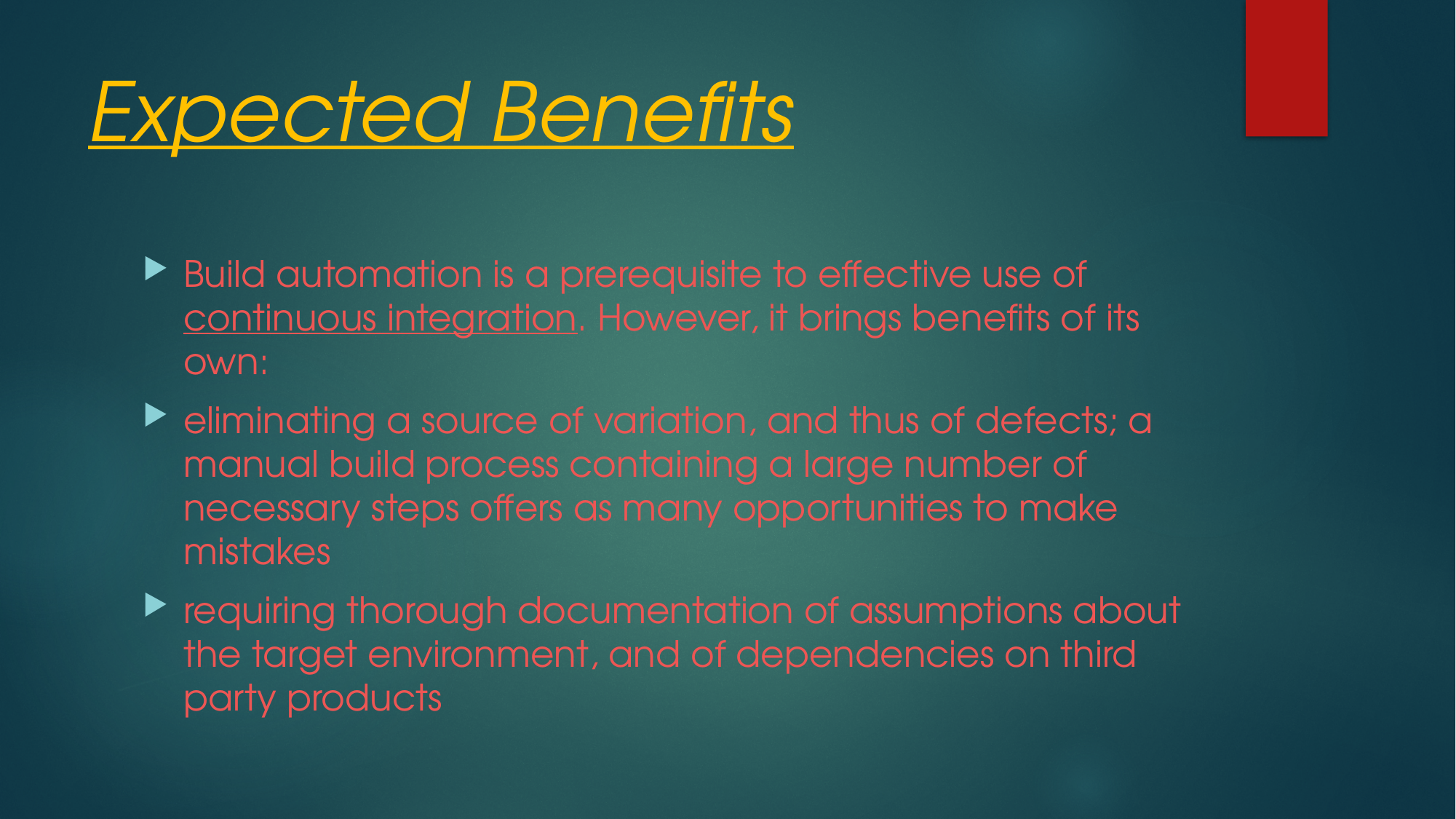

# Expected Benefits
Build automation is a prerequisite to effective use of continuous integration. However, it brings benefits of its own:
eliminating a source of variation, and thus of defects; a manual build process containing a large number of necessary steps offers as many opportunities to make mistakes
requiring thorough documentation of assumptions about the target environment, and of dependencies on third party products